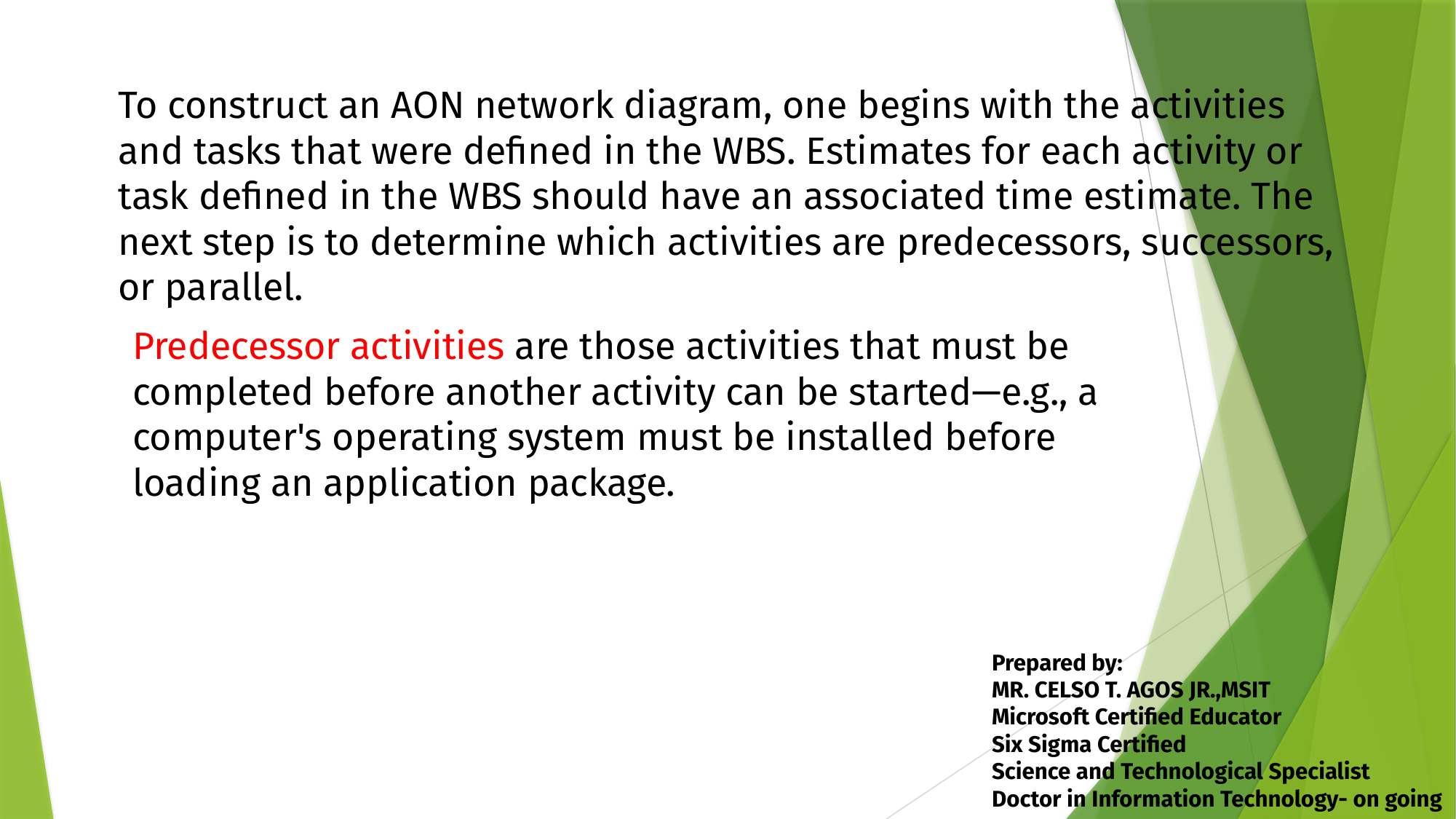

To construct an AON network diagram, one begins with the activities and tasks that were defined in the WBS. Estimates for each activity or task defined in the WBS should have an associated time estimate. The next step is to determine which activities are predecessors, successors, or parallel.
Predecessor activities are those activities that must be completed before another activity can be started—e.g., a computer's operating system must be installed before loading an application package.
Prepared by:
MR. CELSO T. AGOS JR.,MSIT
Microsoft Certified Educator
Six Sigma Certified
Science and Technological Specialist
Doctor in Information Technology- on going